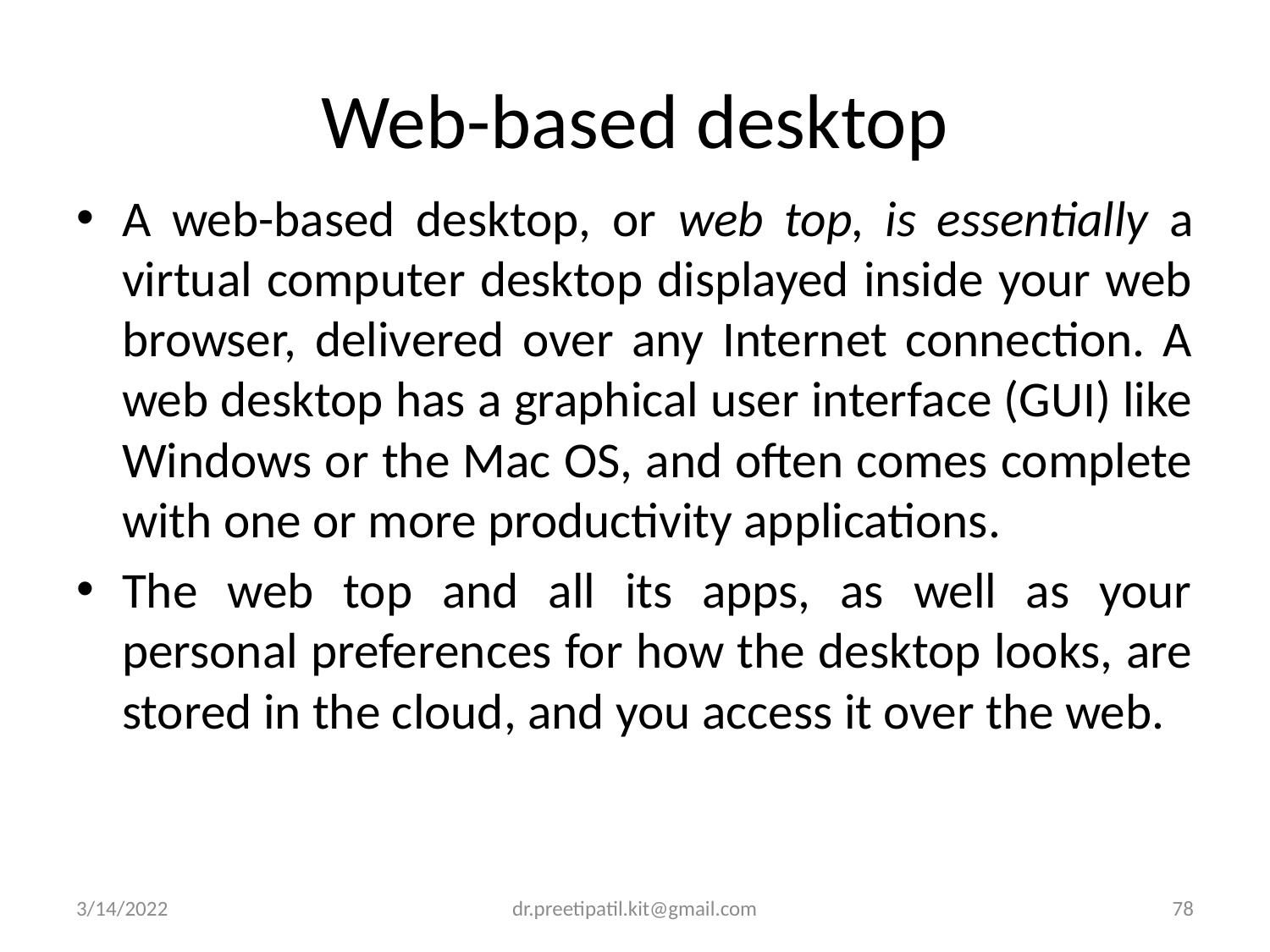

# Web-based desktop
A web-based desktop, or web top, is essentially a virtual computer desktop displayed inside your web browser, delivered over any Internet connection. A web desktop has a graphical user interface (GUI) like Windows or the Mac OS, and often comes complete with one or more productivity applications.
The web top and all its apps, as well as your personal preferences for how the desktop looks, are stored in the cloud, and you access it over the web.
3/14/2022
dr.preetipatil.kit@gmail.com
78